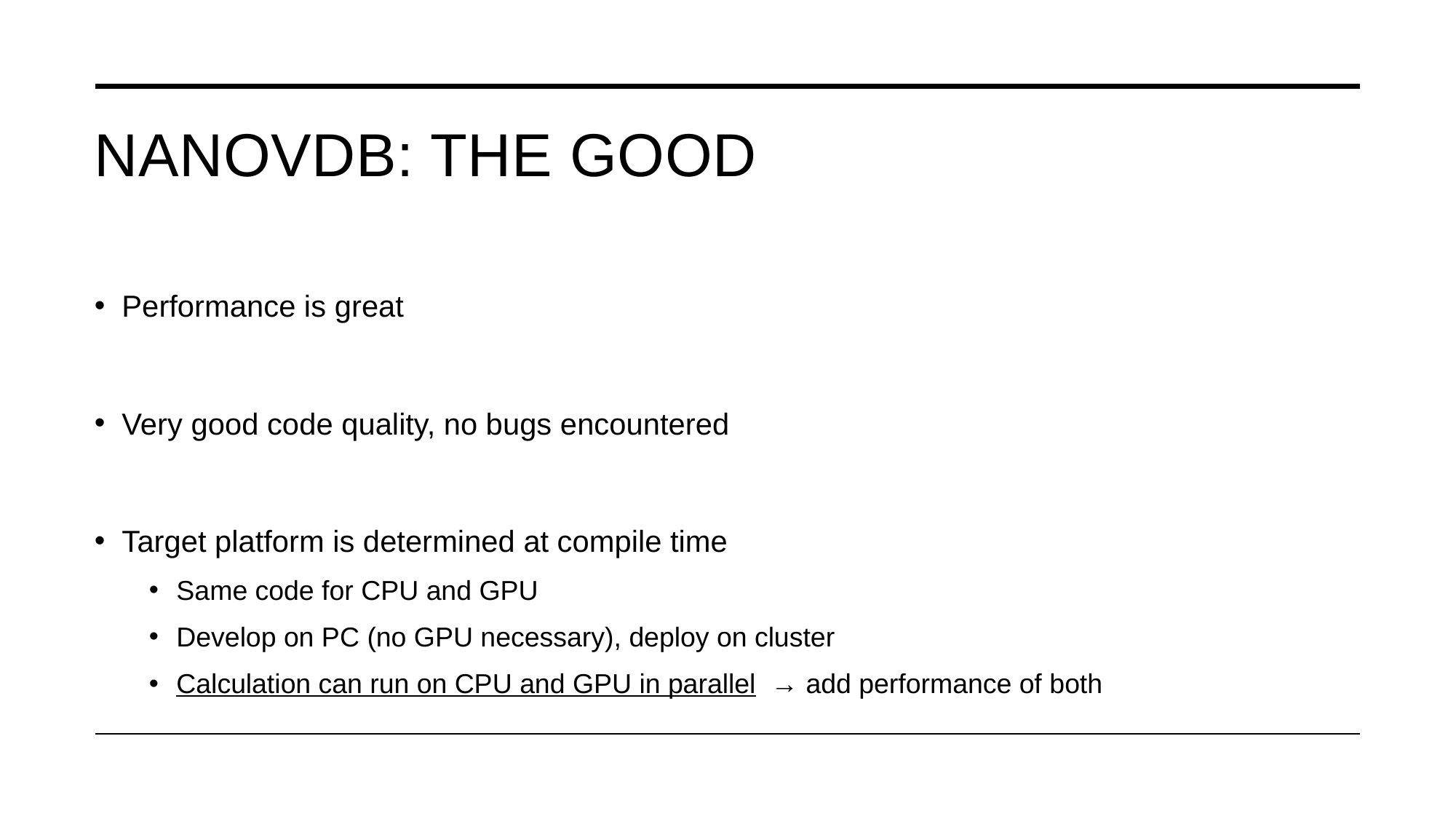

# NanoVdb: The Good
Performance is great

Very good code quality, no bugs encountered

Target platform is determined at compile time
Same code for CPU and GPU
Develop on PC (no GPU necessary), deploy on cluster
Calculation can run on CPU and GPU in parallel  → add performance of both